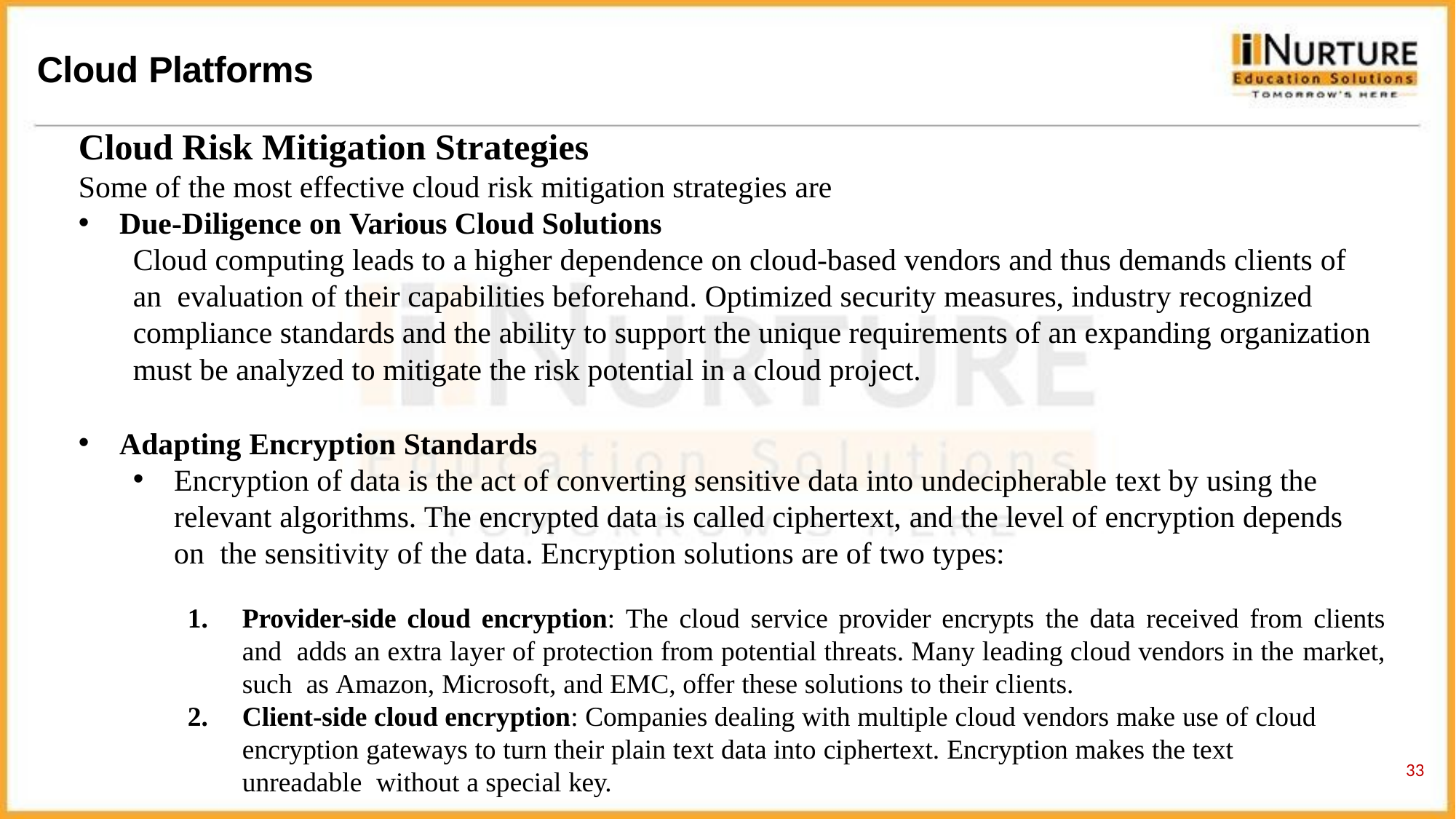

# Cloud Platforms
Cloud Risk Mitigation Strategies
Some of the most effective cloud risk mitigation strategies are
Due-Diligence on Various Cloud Solutions
Cloud computing leads to a higher dependence on cloud-based vendors and thus demands clients of an  evaluation of their capabilities beforehand. Optimized security measures, industry recognized  compliance standards and the ability to support the unique requirements of an expanding organization  must be analyzed to mitigate the risk potential in a cloud project.

Adapting Encryption Standards
Encryption of data is the act of converting sensitive data into undecipherable text by using the  relevant algorithms. The encrypted data is called ciphertext, and the level of encryption depends on  the sensitivity of the data. Encryption solutions are of two types:
Provider-side cloud encryption: The cloud service provider encrypts the data received from clients and  adds an extra layer of protection from potential threats. Many leading cloud vendors in the market, such  as Amazon, Microsoft, and EMC, offer these solutions to their clients.
Client-side cloud encryption: Companies dealing with multiple cloud vendors make use of cloud  encryption gateways to turn their plain text data into ciphertext. Encryption makes the text unreadable  without a special key.
33